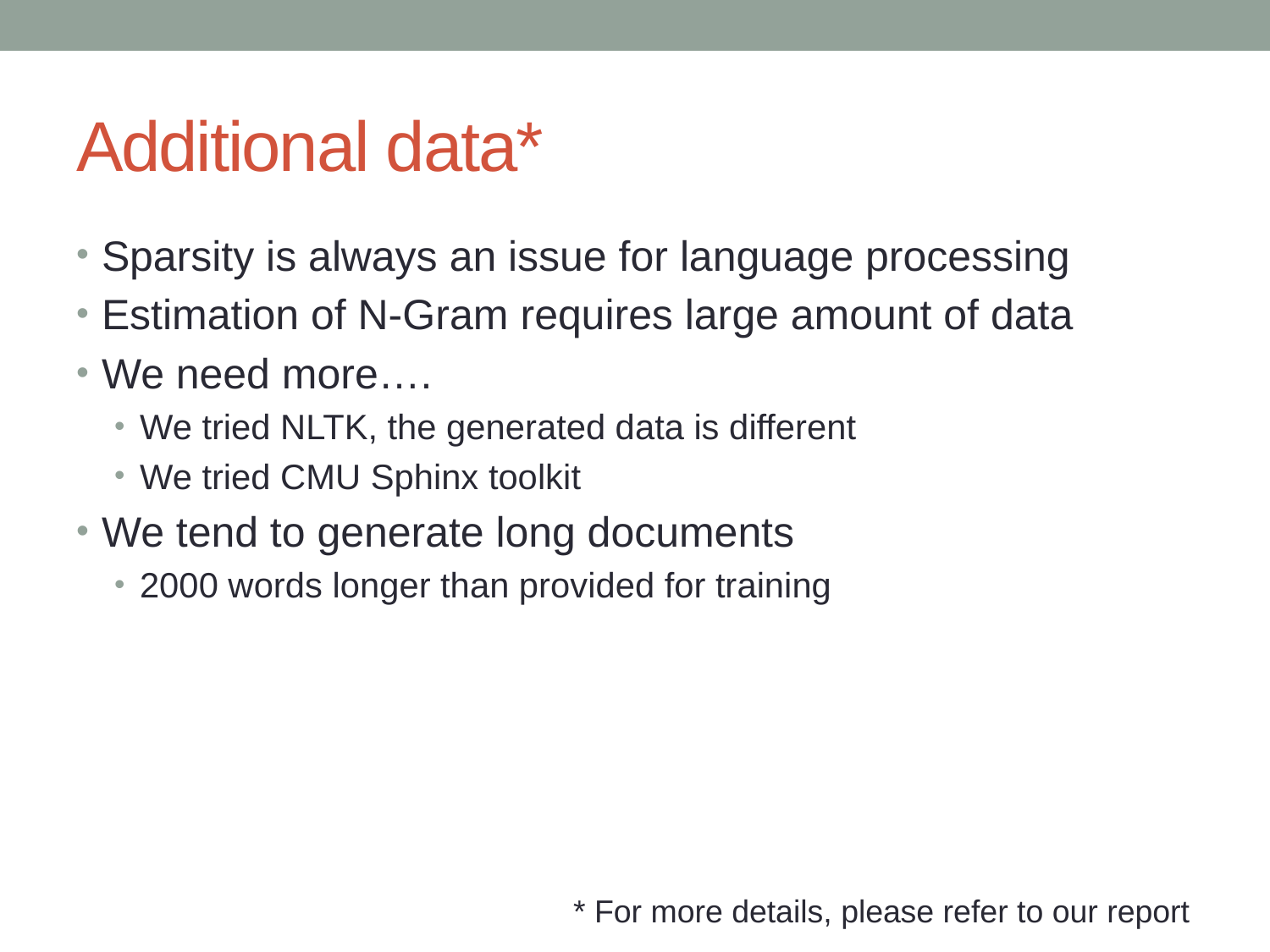

# Additional data*
Sparsity is always an issue for language processing
Estimation of N-Gram requires large amount of data
We need more….
We tried NLTK, the generated data is different
We tried CMU Sphinx toolkit
We tend to generate long documents
2000 words longer than provided for training
* For more details, please refer to our report